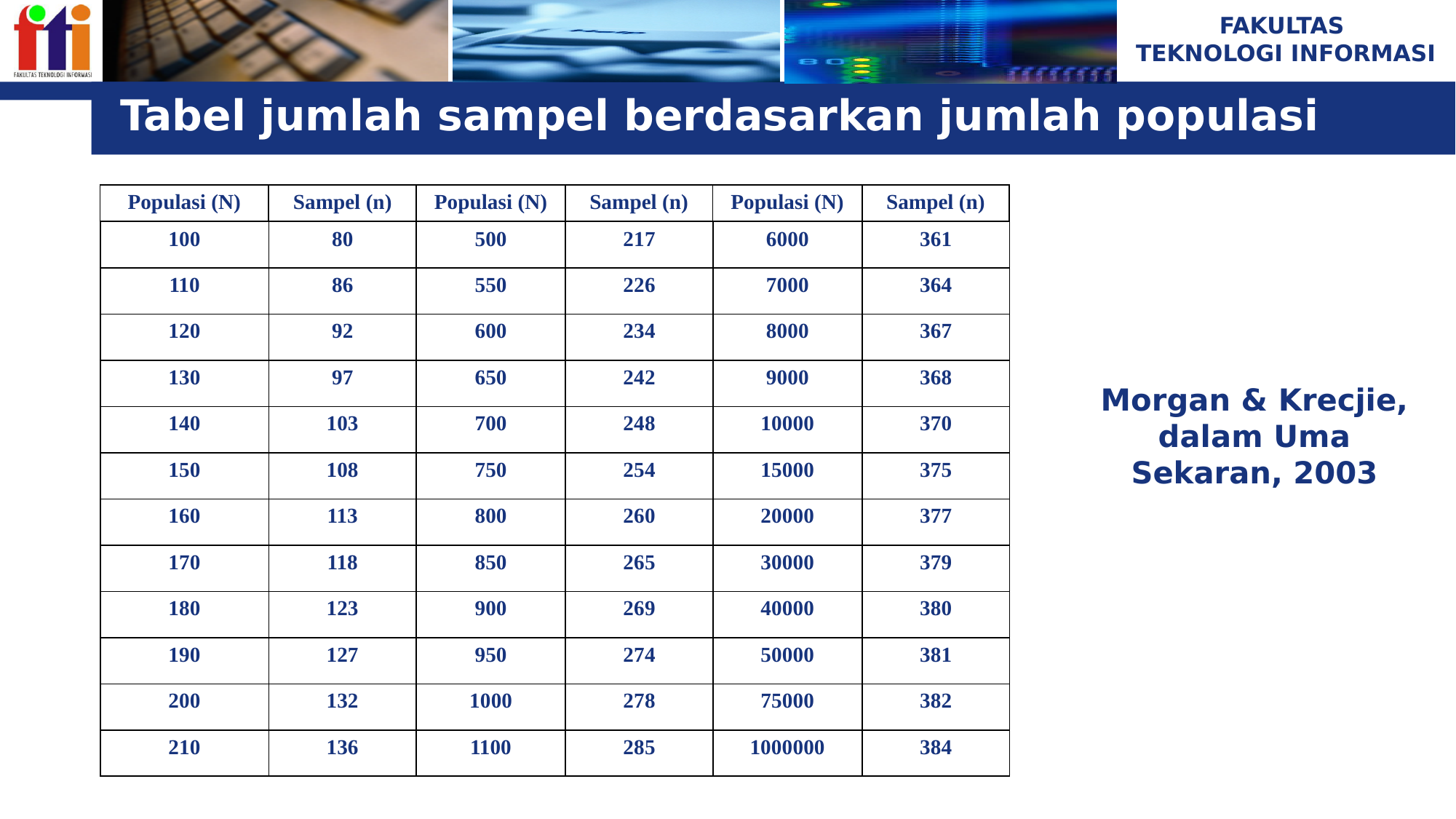

Tabel jumlah sampel berdasarkan jumlah populasi
| Populasi (N) | Sampel (n) | Populasi (N) | Sampel (n) | Populasi (N) | Sampel (n) |
| --- | --- | --- | --- | --- | --- |
| 100 | 80 | 500 | 217 | 6000 | 361 |
| --- | --- | --- | --- | --- | --- |
| 110 | 86 | 550 | 226 | 7000 | 364 |
| 120 | 92 | 600 | 234 | 8000 | 367 |
| 130 | 97 | 650 | 242 | 9000 | 368 |
| 140 | 103 | 700 | 248 | 10000 | 370 |
| 150 | 108 | 750 | 254 | 15000 | 375 |
| 160 | 113 | 800 | 260 | 20000 | 377 |
| 170 | 118 | 850 | 265 | 30000 | 379 |
| 180 | 123 | 900 | 269 | 40000 | 380 |
| 190 | 127 | 950 | 274 | 50000 | 381 |
| 200 | 132 | 1000 | 278 | 75000 | 382 |
| 210 | 136 | 1100 | 285 | 1000000 | 384 |
Morgan & Krecjie, dalam Uma Sekaran, 2003